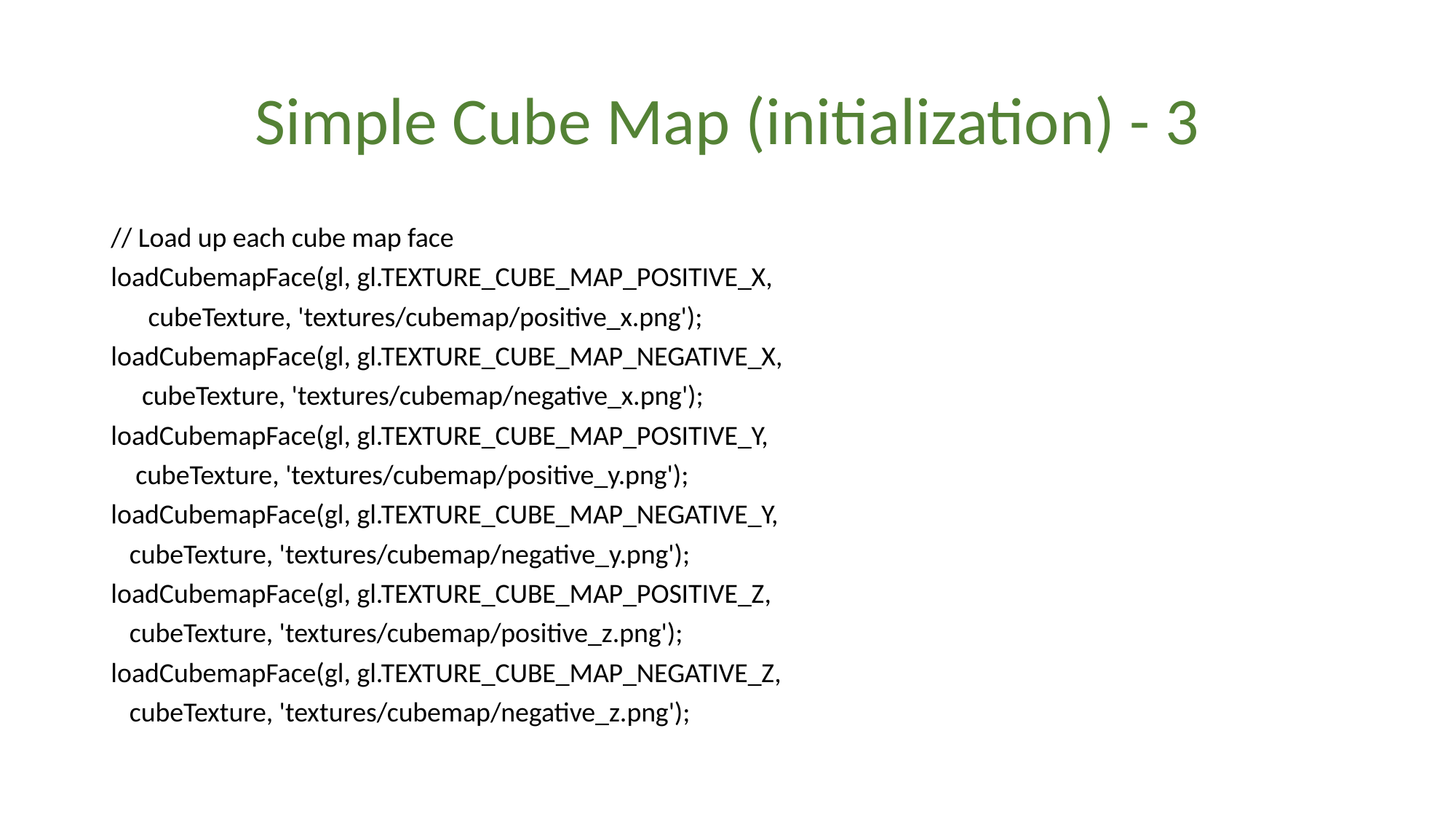

# Simple Cube Map (initialization) - 3
// Load up each cube map face
loadCubemapFace(gl, gl.TEXTURE_CUBE_MAP_POSITIVE_X,
      cubeTexture, 'textures/cubemap/positive_x.png');
loadCubemapFace(gl, gl.TEXTURE_CUBE_MAP_NEGATIVE_X,
     cubeTexture, 'textures/cubemap/negative_x.png');
loadCubemapFace(gl, gl.TEXTURE_CUBE_MAP_POSITIVE_Y,
    cubeTexture, 'textures/cubemap/positive_y.png');
loadCubemapFace(gl, gl.TEXTURE_CUBE_MAP_NEGATIVE_Y,
   cubeTexture, 'textures/cubemap/negative_y.png');
loadCubemapFace(gl, gl.TEXTURE_CUBE_MAP_POSITIVE_Z,
   cubeTexture, 'textures/cubemap/positive_z.png');
loadCubemapFace(gl, gl.TEXTURE_CUBE_MAP_NEGATIVE_Z,
   cubeTexture, 'textures/cubemap/negative_z.png');